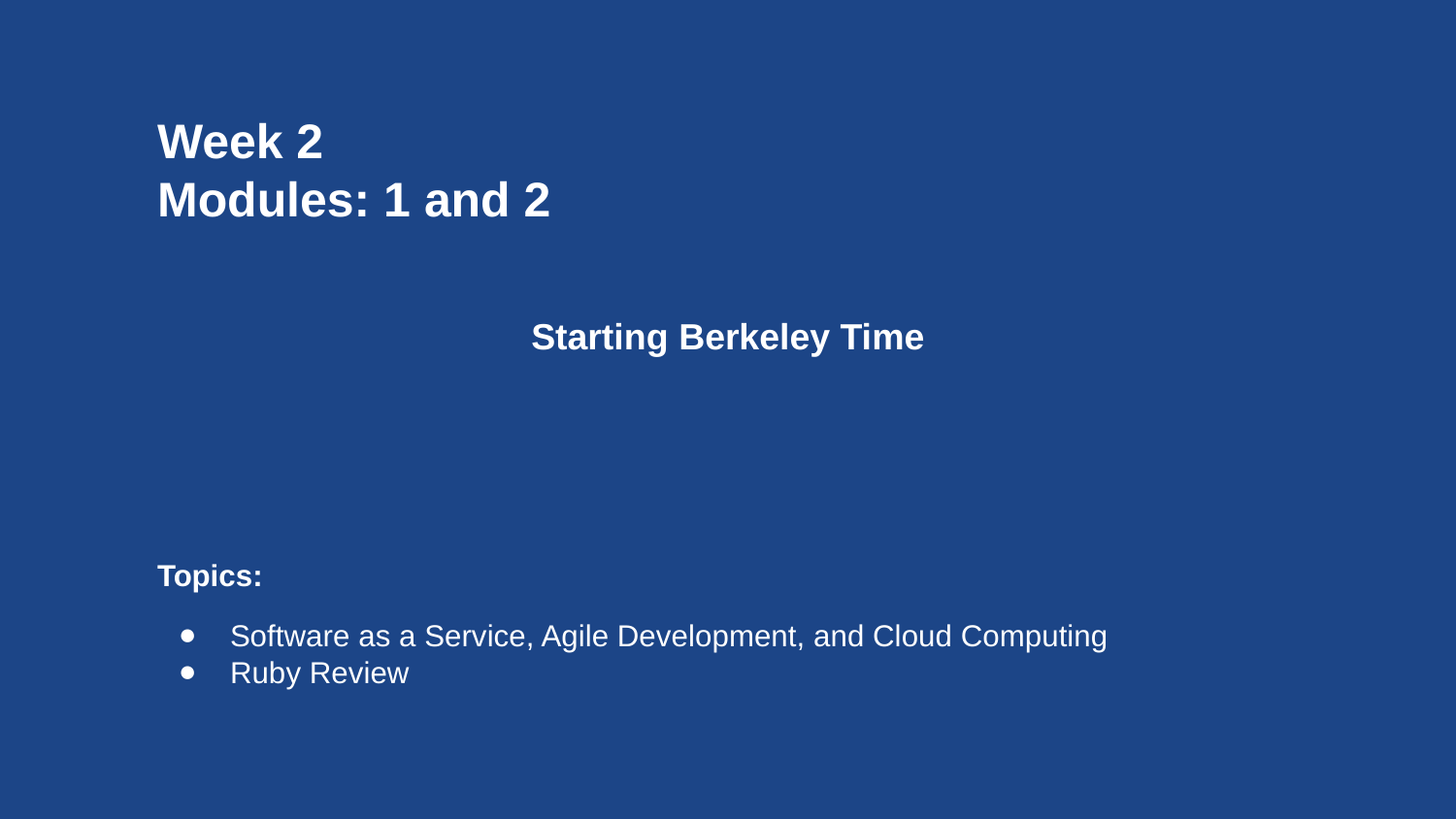

Week 2
Modules: 1 and 2

Starting Berkeley Time

Topics:
Software as a Service, Agile Development, and Cloud Computing
Ruby Review